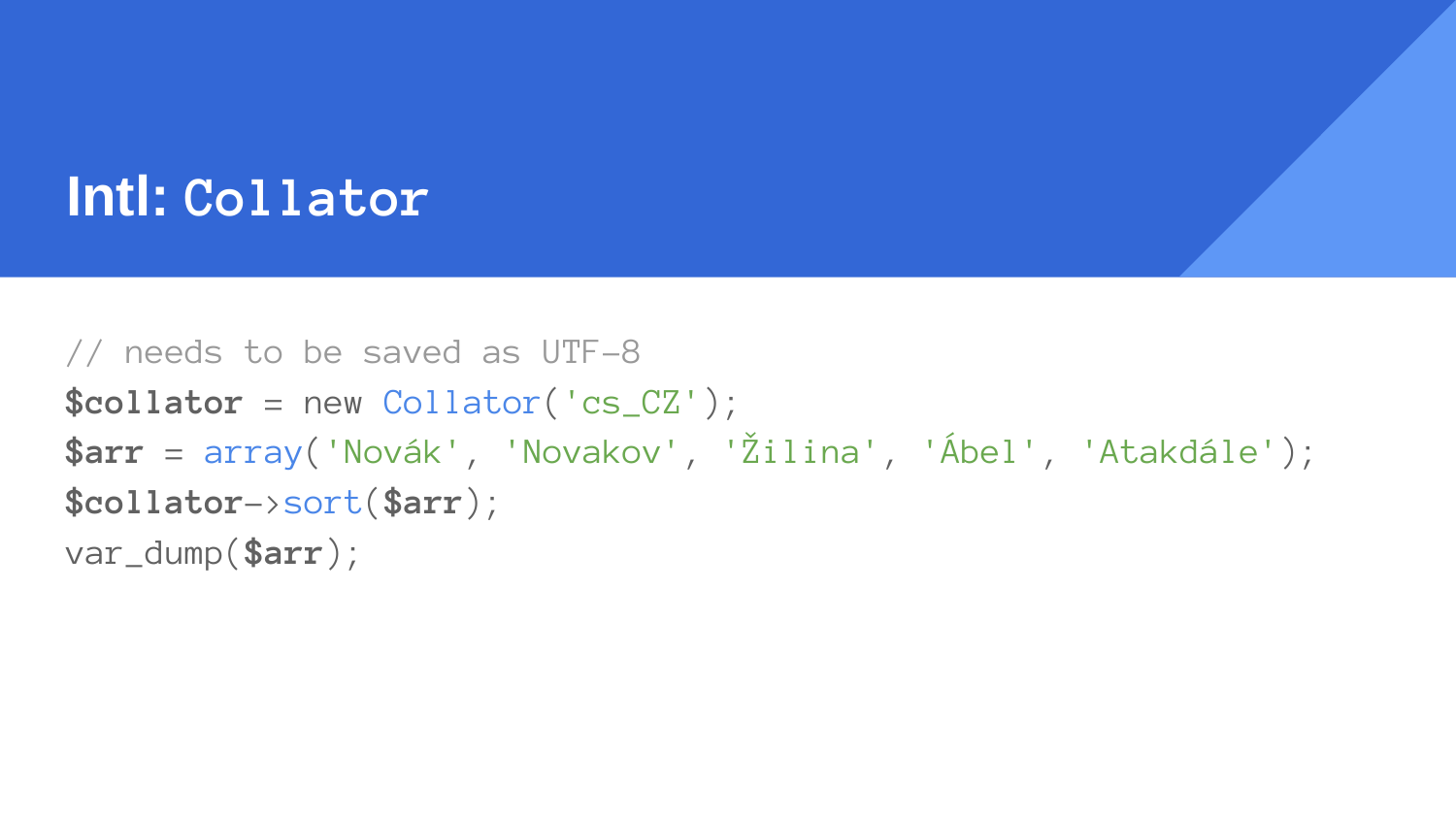

# Intl: Collator
// needs to be saved as UTF-8
$collator = new Collator('cs_CZ');
$arr = array('Novák', 'Novakov', 'Žilina', 'Ábel', 'Atakdále');
$collator->sort($arr);
var_dump($arr);